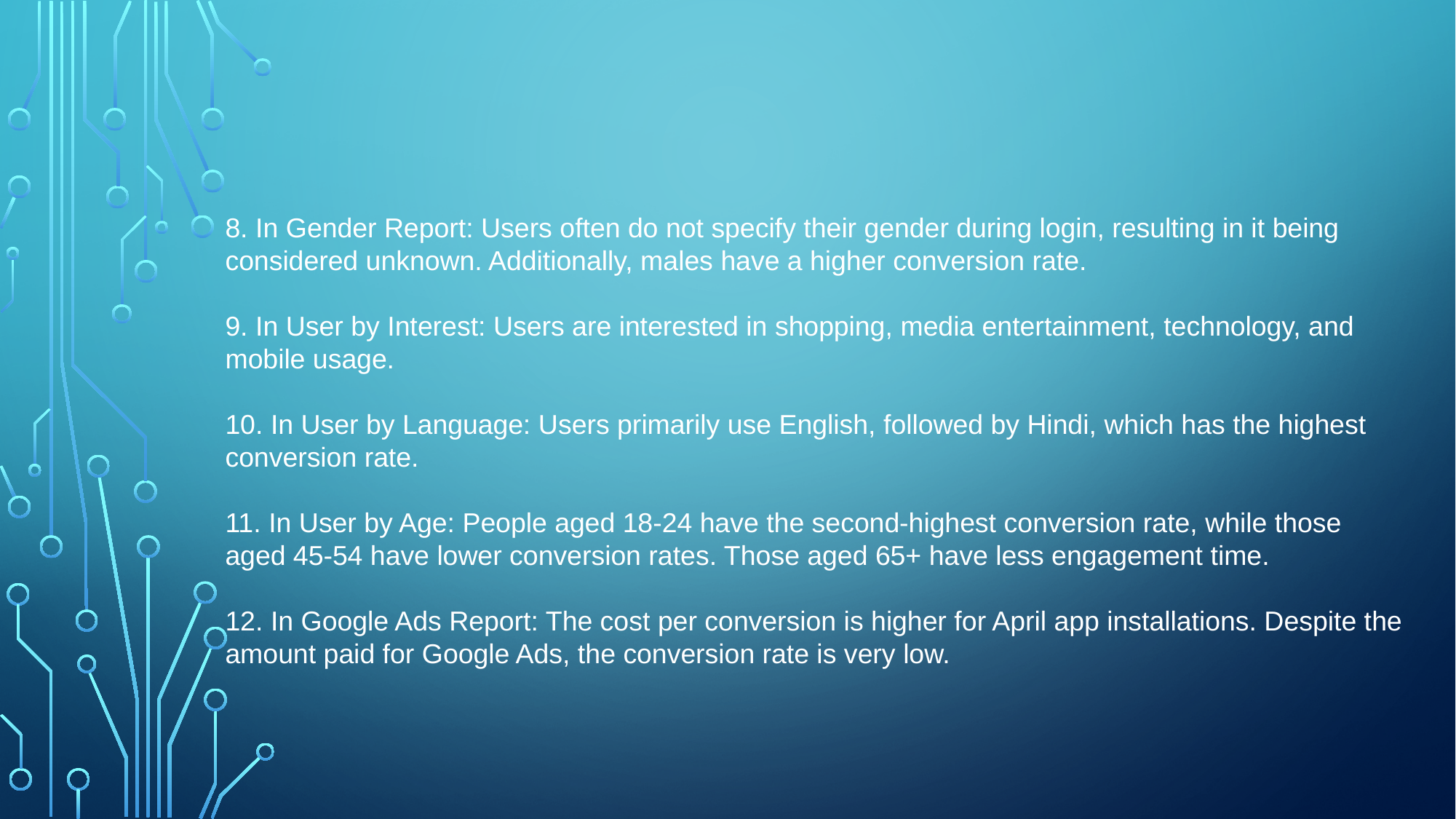

8. In Gender Report: Users often do not specify their gender during login, resulting in it being considered unknown. Additionally, males have a higher conversion rate.

9. In User by Interest: Users are interested in shopping, media entertainment, technology, and mobile usage.

10. In User by Language: Users primarily use English, followed by Hindi, which has the highest conversion rate.

11. In User by Age: People aged 18-24 have the second-highest conversion rate, while those aged 45-54 have lower conversion rates. Those aged 65+ have less engagement time.

12. In Google Ads Report: The cost per conversion is higher for April app installations. Despite the amount paid for Google Ads, the conversion rate is very low.